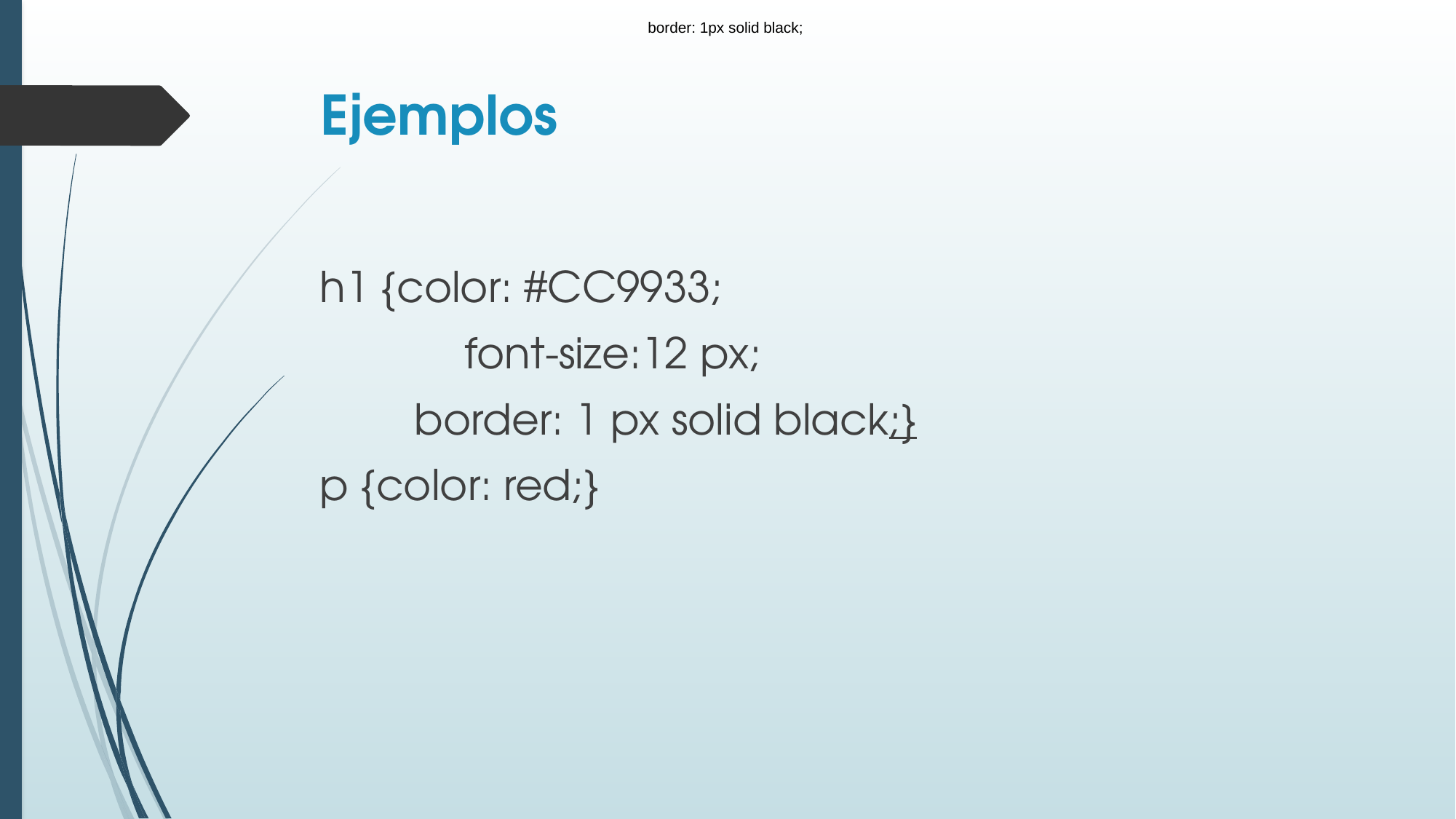

border: 1px solid black;
# Ejemplos
h1 {color: #CC9933;
	   font-size:12 px;
        border: 1 px solid black;}
p {color: red;}